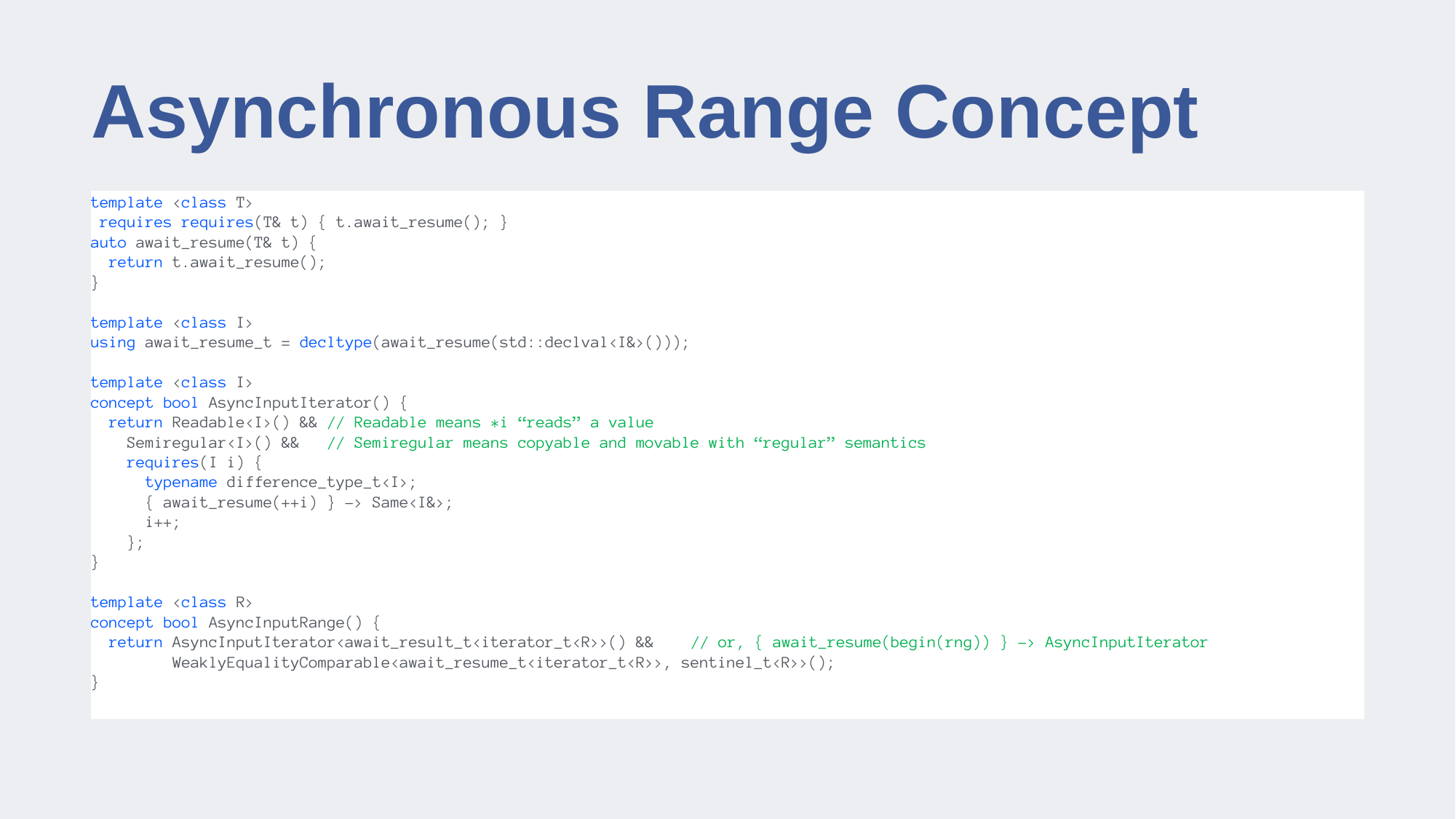

# Asynchronous Range Concept
template <class T>
 requires requires(T& t) { t.await_resume(); }
auto await_resume(T& t) {
  return t.await_resume();
}

template <class I>
using await_resume_t = decltype(await_resume(std::declval<I&>()));

template <class T>
 requires requires(T& t) { t.await_resume(); }
auto await_resume(T& t) {
  return t.await_resume();
}

template <class I>
using await_resume_t = decltype(await_resume(std::declval<I&>()));

template <class I>
concept bool AsyncInputIterator() {
  return Readable<I>() && // Readable means *i “reads” a value
    Semiregular<I>() &&   // Semiregular means copyable and movable with “regular” semantics
    requires(I i) {
      typename difference_type_t<I>;
      { await_resume(++i) } -> Same<I&>;
      i++;
    };
}
template <class T>
 requires requires(T& t) { t.await_resume(); }
auto await_resume(T& t) {
  return t.await_resume();
}

template <class I>
using await_resume_t = decltype(await_resume(std::declval<I&>()));

template <class I>
concept bool AsyncInputIterator() {
  return Readable<I>() && // Readable means *i “reads” a value
    Semiregular<I>() &&   // Semiregular means copyable and movable with “regular” semantics
    requires(I i) {
      typename difference_type_t<I>;
      { await_resume(++i) } -> Same<I&>;
      i++;
    };
}

template <class R>
concept bool AsyncInputRange() {
  return AsyncInputIterator<await_result_t<iterator_t<R>>() &&    // or, { await_resume(begin(rng)) } -> AsyncInputIterator
         WeaklyEqualityComparable<await_resume_t<iterator_t<R>>, sentinel_t<R>>();
}